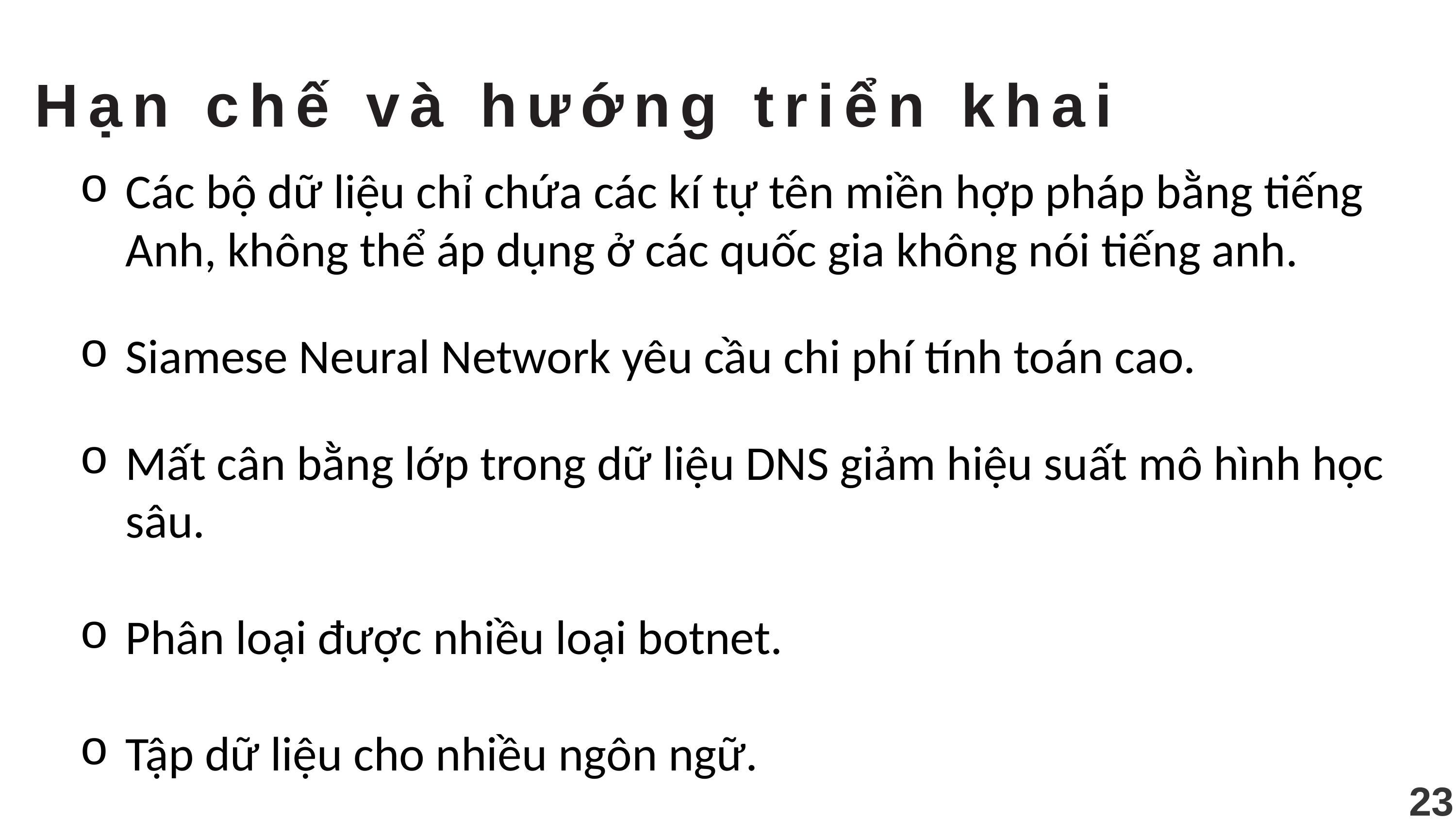

Hạn chế và hướng triển khai

Các bộ dữ liệu chỉ chứa các kí tự tên miền hợp pháp bằng tiếng Anh, không thể áp dụng ở các quốc gia không nói tiếng anh.

Siamese Neural Network yêu cầu chi phí tính toán cao.

Mất cân bằng lớp trong dữ liệu DNS giảm hiệu suất mô hình học sâu.

Phân loại được nhiều loại botnet.

Tập dữ liệu cho nhiều ngôn ngữ.

23